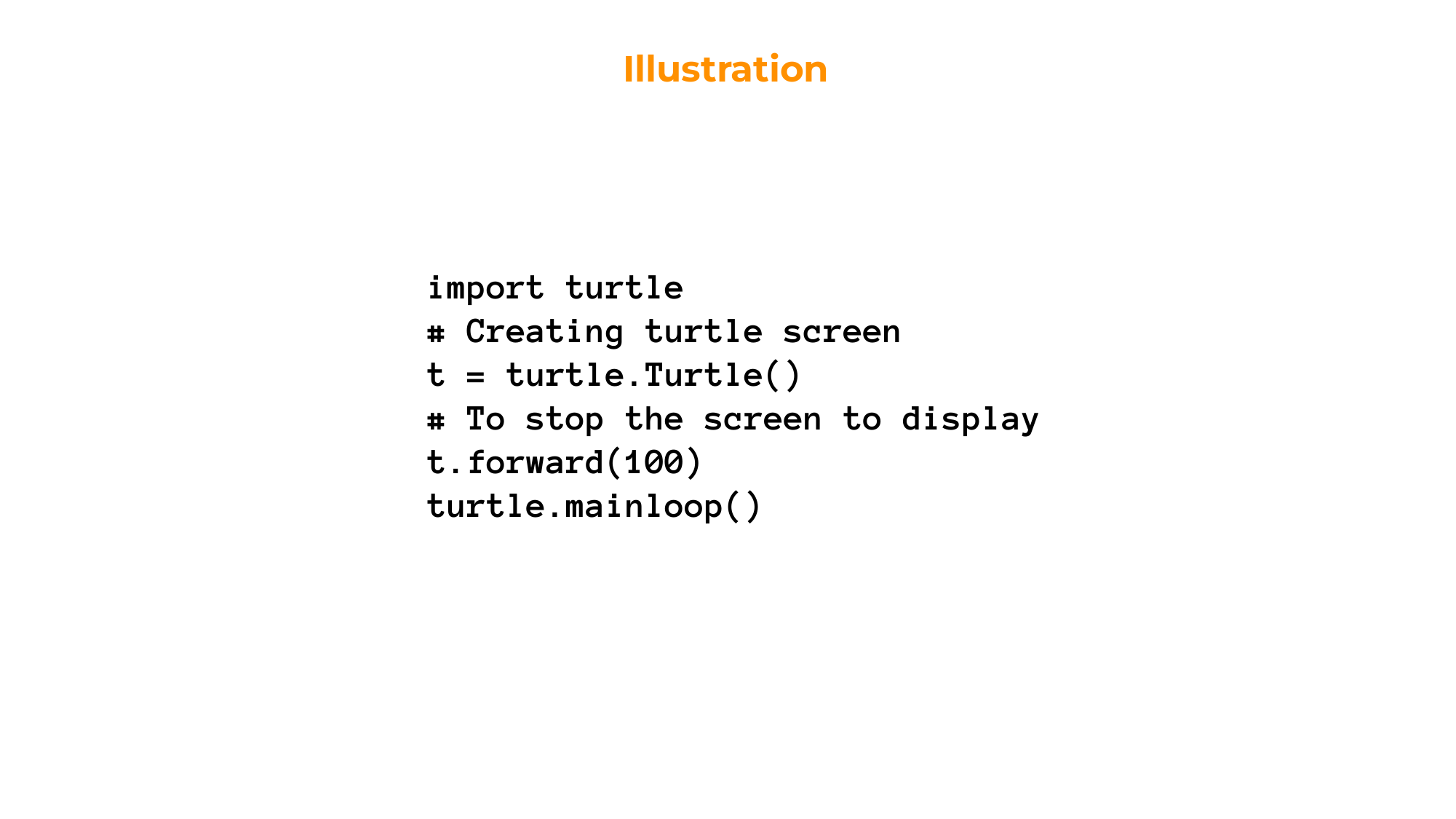

Illustration
import turtle
# Creating turtle screen
t = turtle.Turtle()
# To stop the screen to display
t.forward(100)
turtle.mainloop()